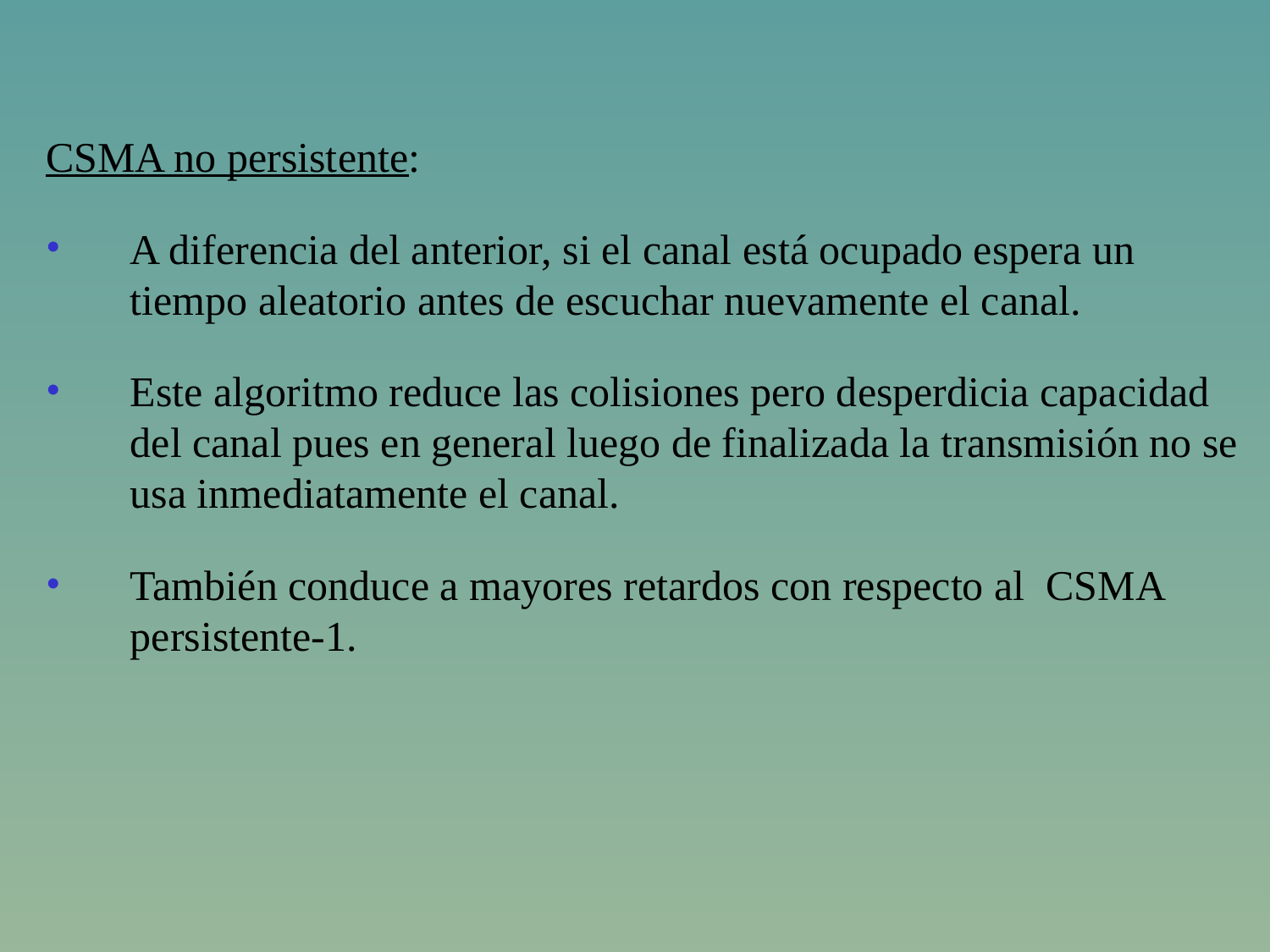

CSMA no persistente:

A diferencia del anterior, si el canal está ocupado espera un tiempo aleatorio antes de escuchar nuevamente el canal.

Este algoritmo reduce las colisiones pero desperdicia capacidad del canal pues en general luego de finalizada la transmisión no se usa inmediatamente el canal.

También conduce a mayores retardos con respecto al  CSMA persistente-1.